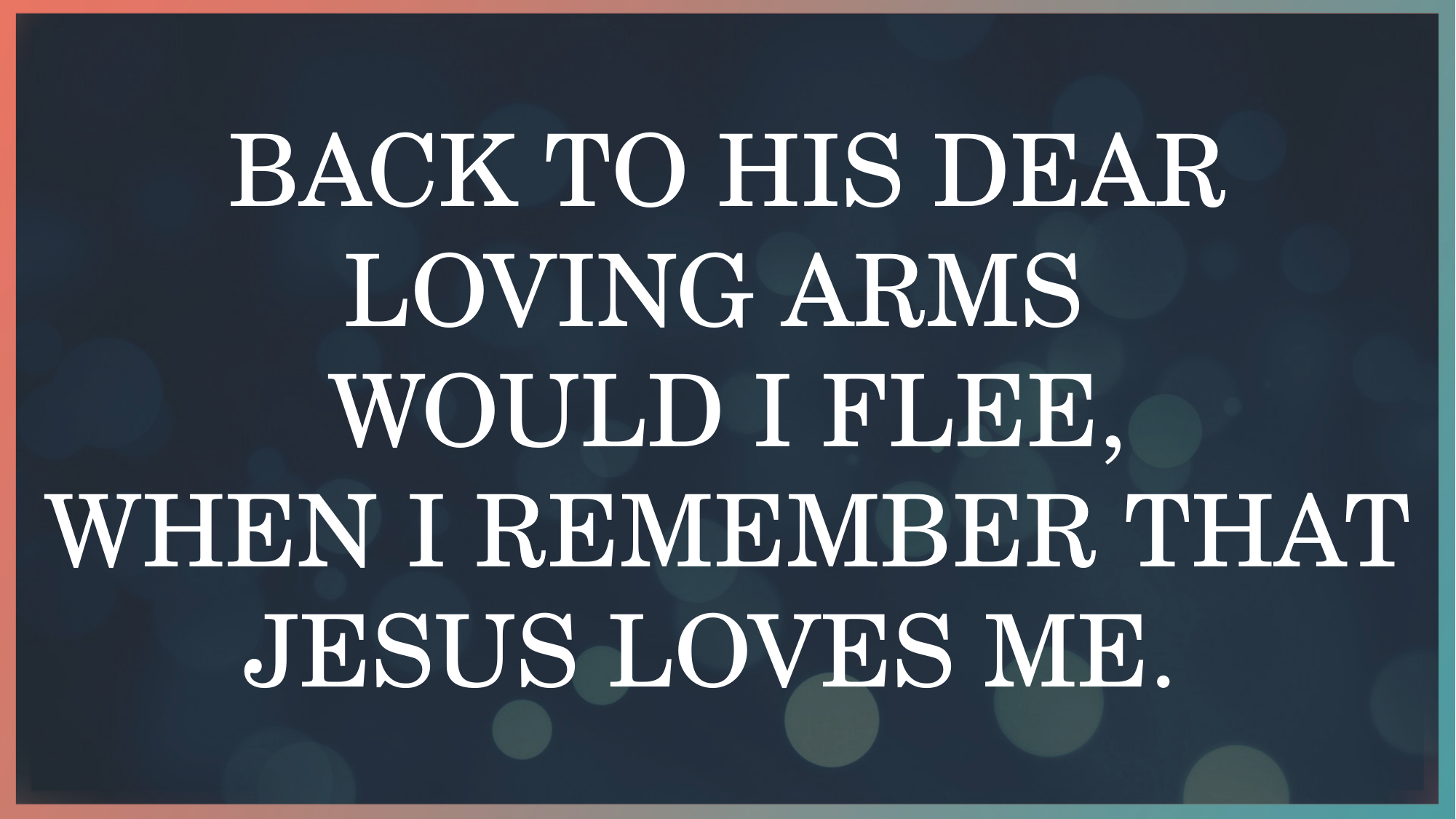

BACK TO HIS DEAR LOVING ARMS
WOULD I FLEE,
WHEN I REMEMBER THAT JESUS LOVES ME.